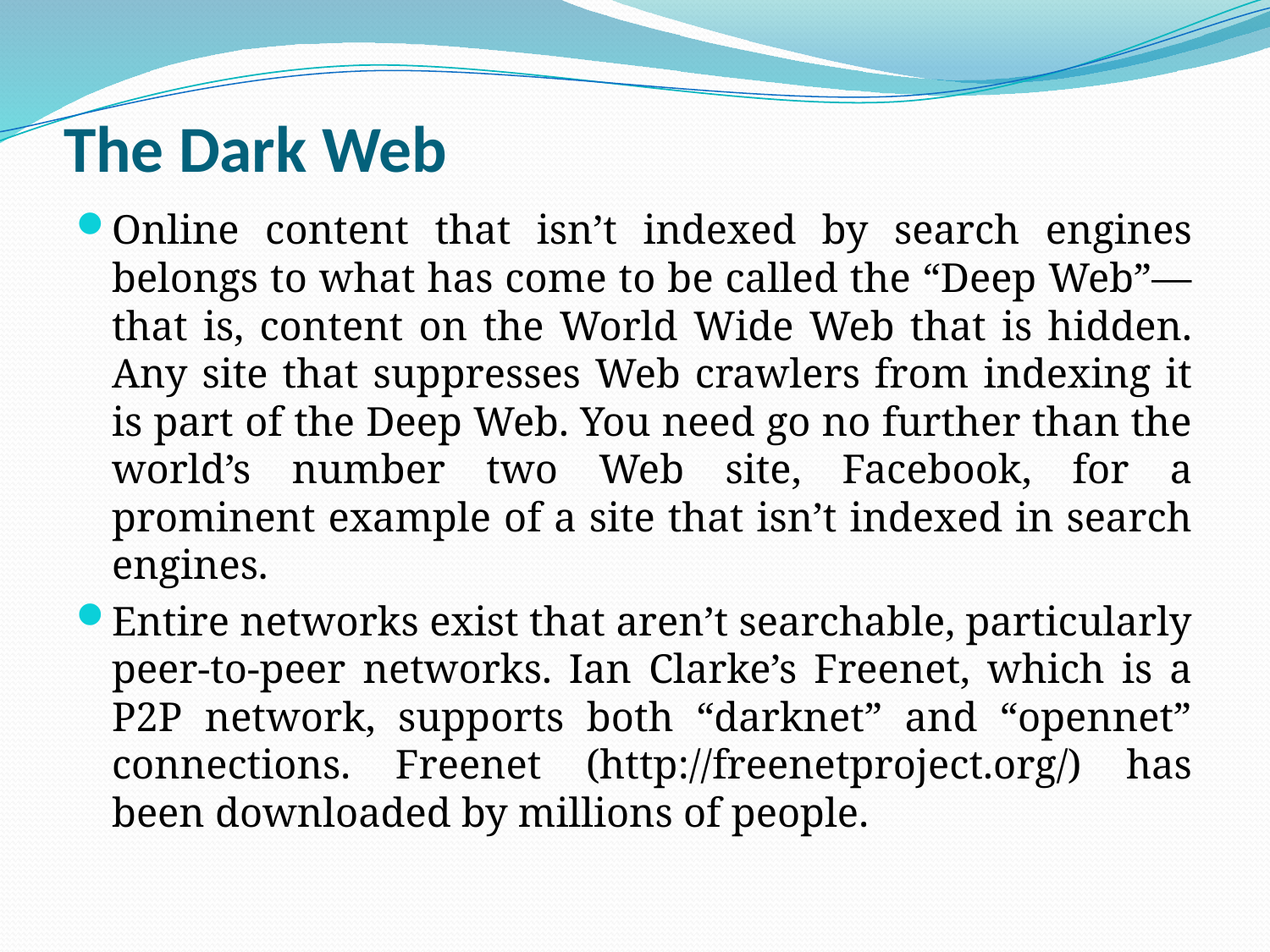

# The Dark Web
Online content that isn’t indexed by search engines belongs to what has come to be called the “Deep Web”—that is, content on the World Wide Web that is hidden. Any site that suppresses Web crawlers from indexing it is part of the Deep Web. You need go no further than the world’s number two Web site, Facebook, for a prominent example of a site that isn’t indexed in search engines.
Entire networks exist that aren’t searchable, particularly peer-to-peer networks. Ian Clarke’s Freenet, which is a P2P network, supports both “darknet” and “opennet” connections. Freenet (http://freenetproject.org/) has been downloaded by millions of people.